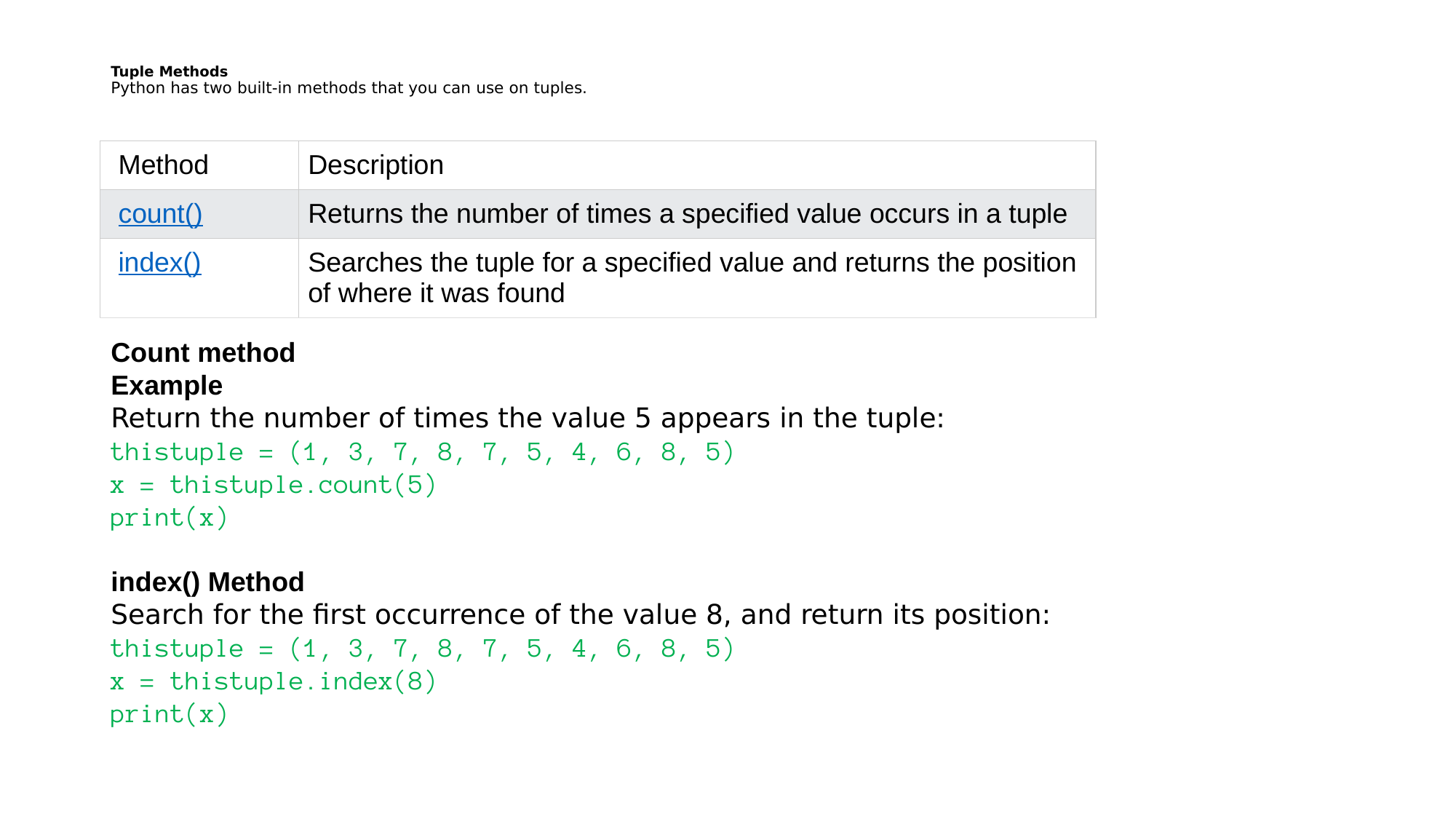

# Tuple Methods Python has two built-in methods that you can use on tuples.
| Method | Description |
| --- | --- |
| count() | Returns the number of times a specified value occurs in a tuple |
| index() | Searches the tuple for a specified value and returns the position of where it was found |

Count method
Example
Return the number of times the value 5 appears in the tuple:
thistuple = (1, 3, 7, 8, 7, 5, 4, 6, 8, 5)
x = thistuple.count(5)
print(x)

index() Method
Search for the first occurrence of the value 8, and return its position:
thistuple = (1, 3, 7, 8, 7, 5, 4, 6, 8, 5)
x = thistuple.index(8)
print(x)